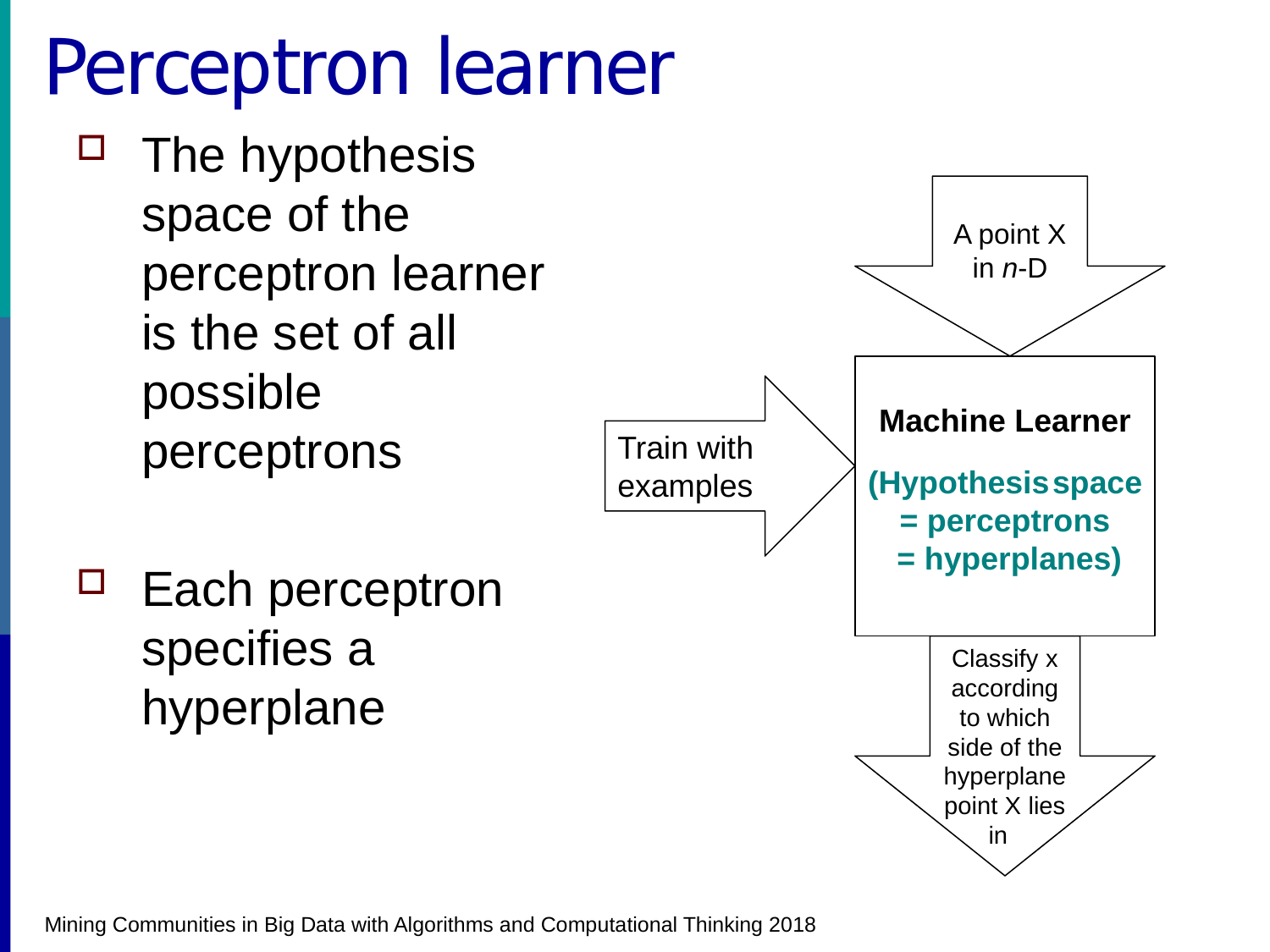

# Perceptron learner
The hypothesis space of the perceptron learner is the set of all possible perceptrons

Each perceptron specifies a hyperplane

A point X in n-D

Machine Learner
Train with examples
Perform tasks or make predictions
(Hypothesis space = perceptrons
 = hyperplanes)
Classify x according to which side of the hyperplane point X lies in